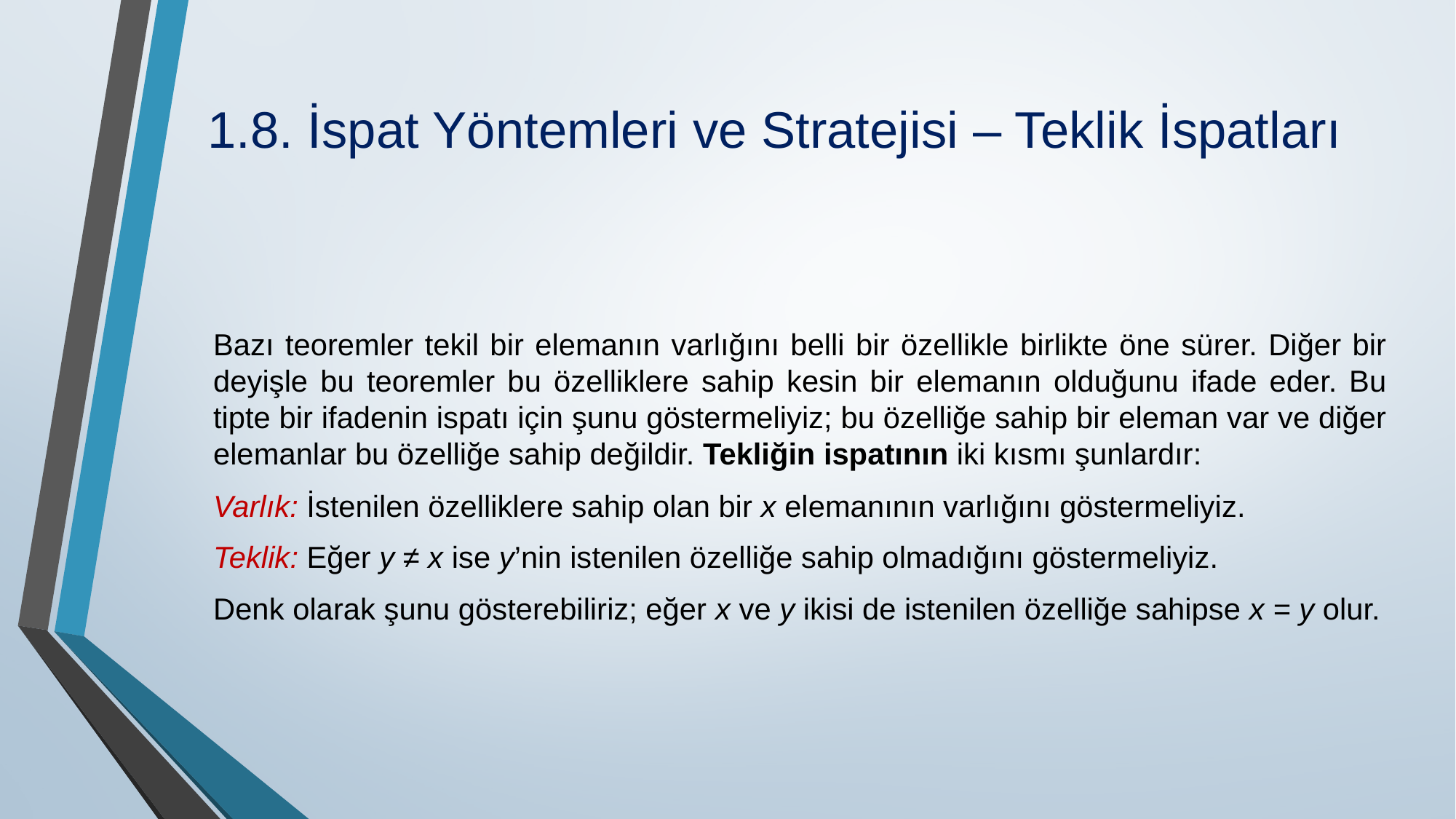

# 1.8. İspat Yöntemleri ve Stratejisi – Teklik İspatları
Bazı teoremler tekil bir elemanın varlığını belli bir özellikle birlikte öne sürer. Diğer bir deyişle bu teoremler bu özelliklere sahip kesin bir elemanın olduğunu ifade eder. Bu tipte bir ifadenin ispatı için şunu göstermeliyiz; bu özelliğe sahip bir eleman var ve diğer elemanlar bu özelliğe sahip değildir. Tekliğin ispatının iki kısmı şunlardır:
Varlık: İstenilen özelliklere sahip olan bir x elemanının varlığını göstermeliyiz.
Teklik: Eğer y ≠ x ise y’nin istenilen özelliğe sahip olmadığını göstermeliyiz.
Denk olarak şunu gösterebiliriz; eğer x ve y ikisi de istenilen özelliğe sahipse x = y olur.